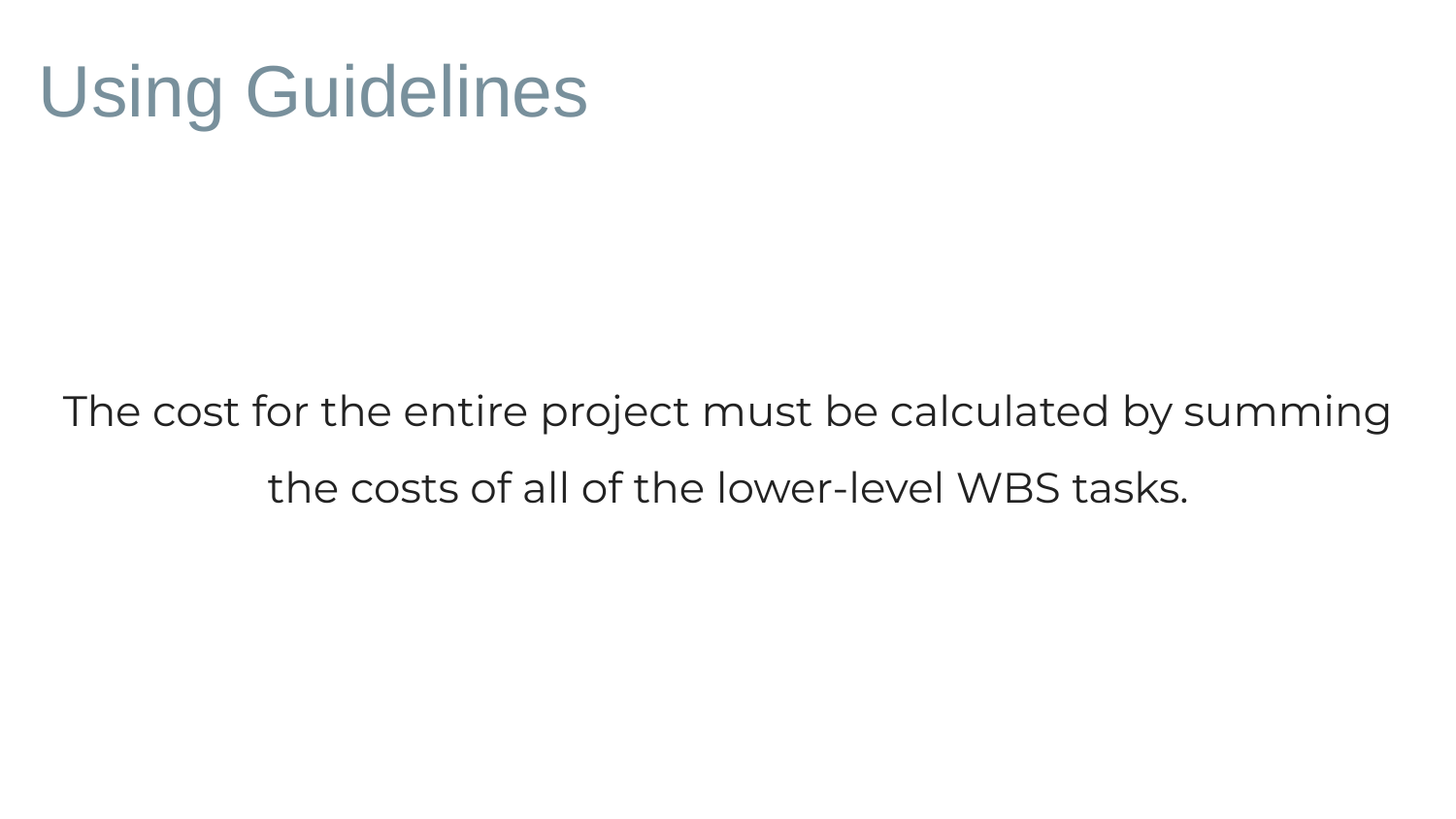

# Using Guidelines
The cost for the entire project must be calculated by summing the costs of all of the lower-level WBS tasks.